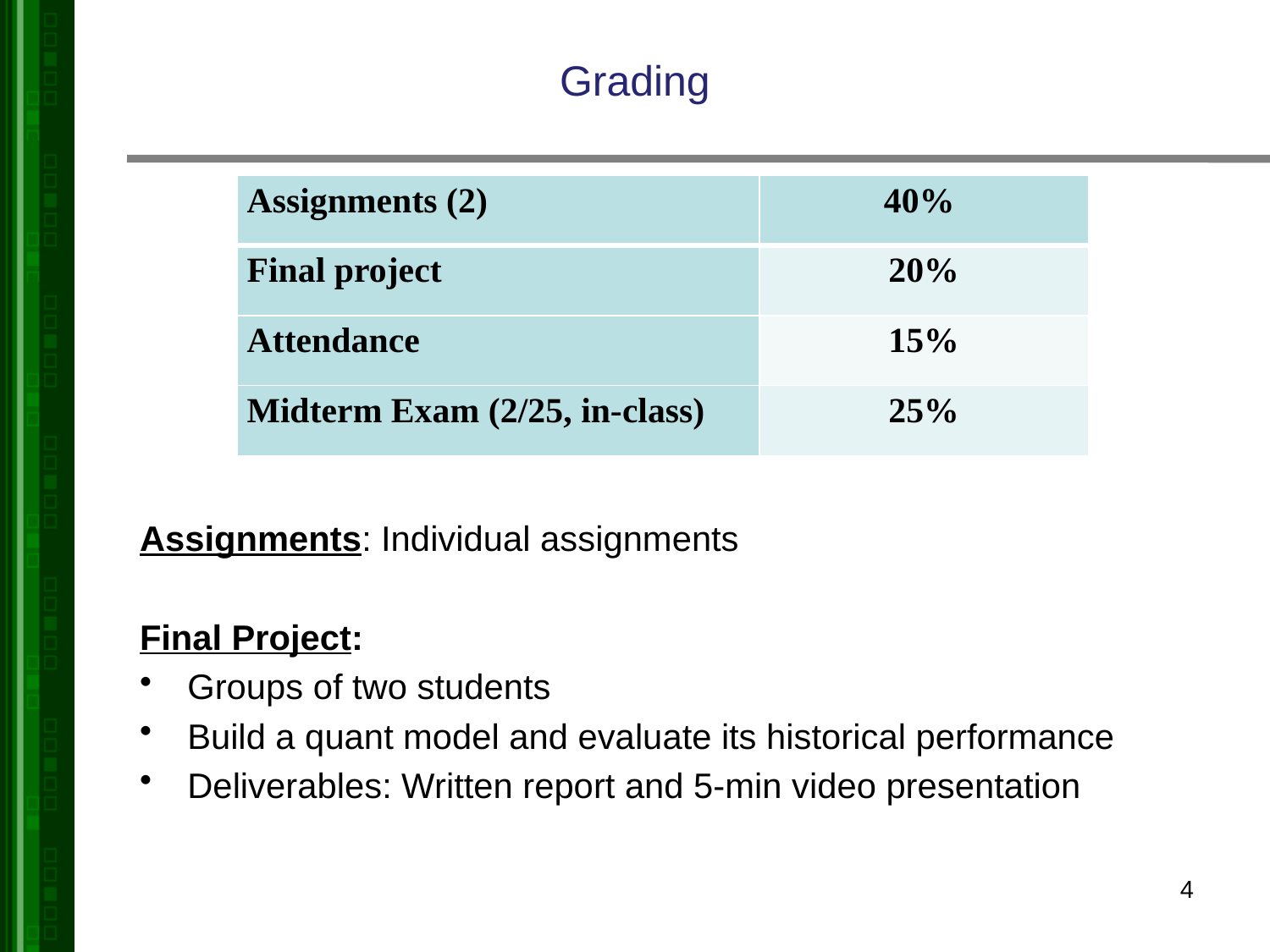

# Grading
| Assignments (2) | 40% |
| --- | --- |
| Final project | 20% |
| Attendance | 15% |
| Midterm Exam (2/25, in-class) | 25% |
Assignments: Individual assignments

Final Project:
Groups of two students
Build a quant model and evaluate its historical performance
Deliverables: Written report and 5-min video presentation

4